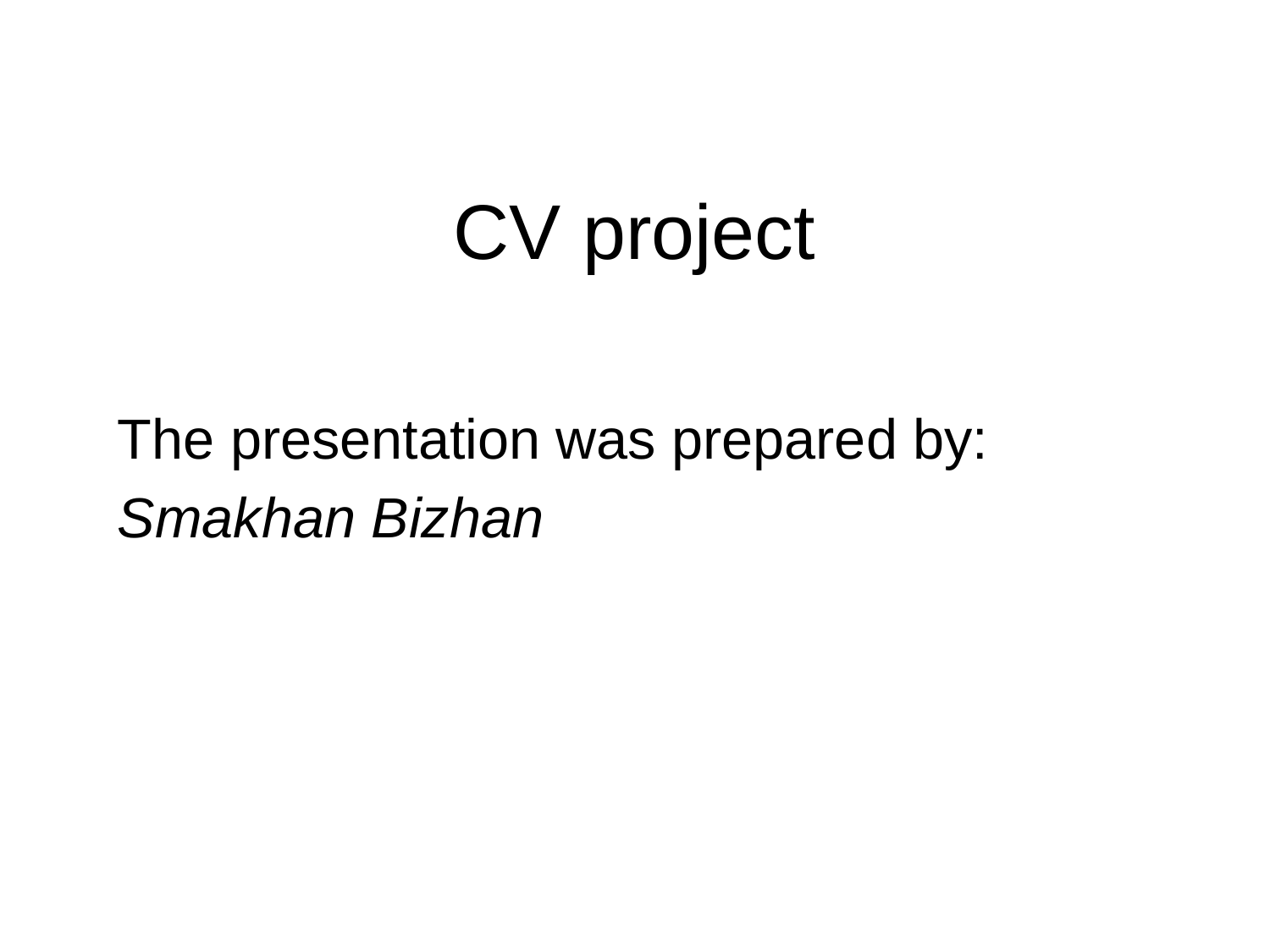

# CV project
The presentation was prepared by:
Smakhan Bizhan